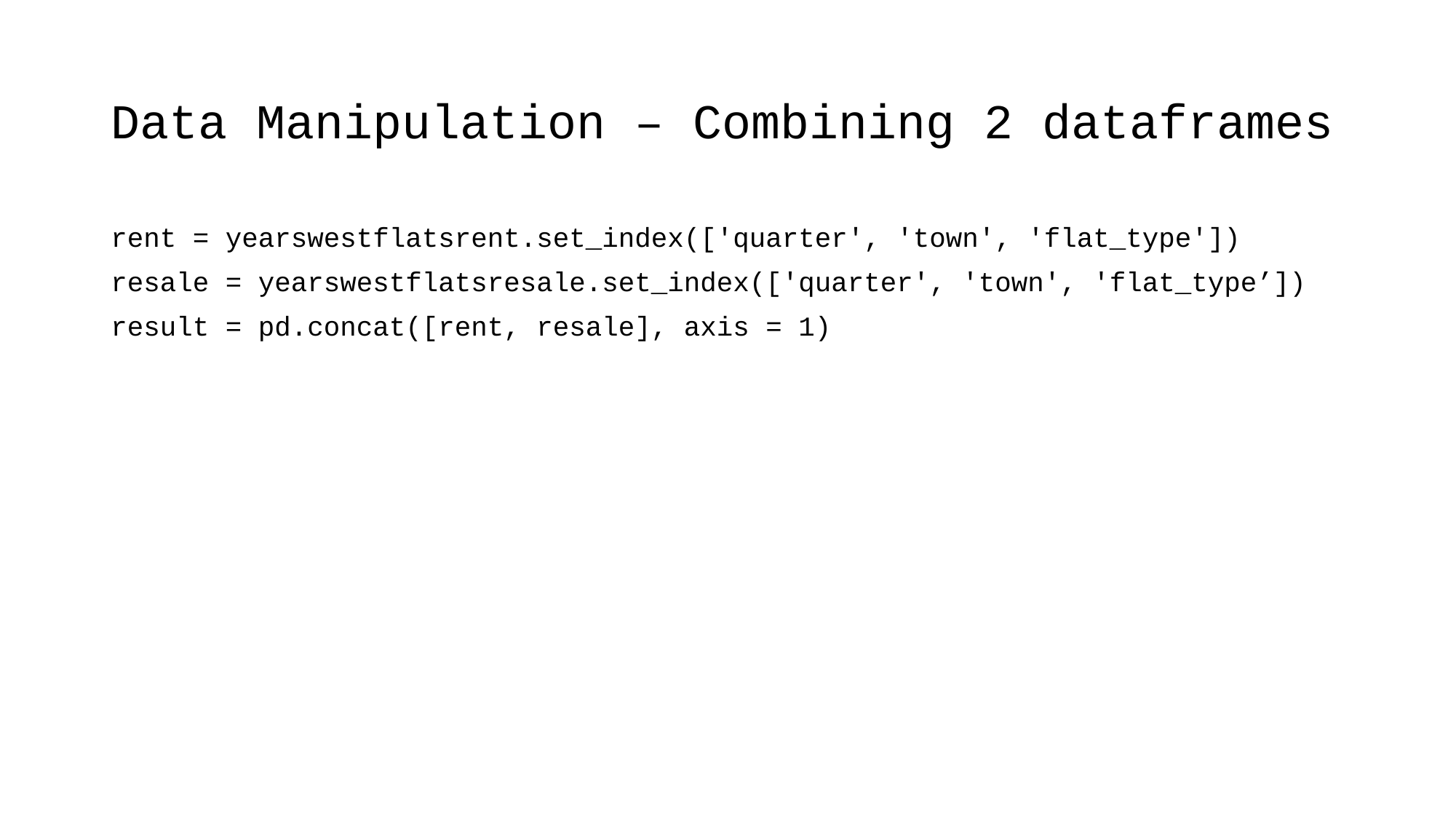

# Data Manipulation – Combining 2 dataframes
rent = yearswestflatsrent.set_index(['quarter', 'town', 'flat_type'])
resale = yearswestflatsresale.set_index(['quarter', 'town', 'flat_type’])
result = pd.concat([rent, resale], axis = 1)